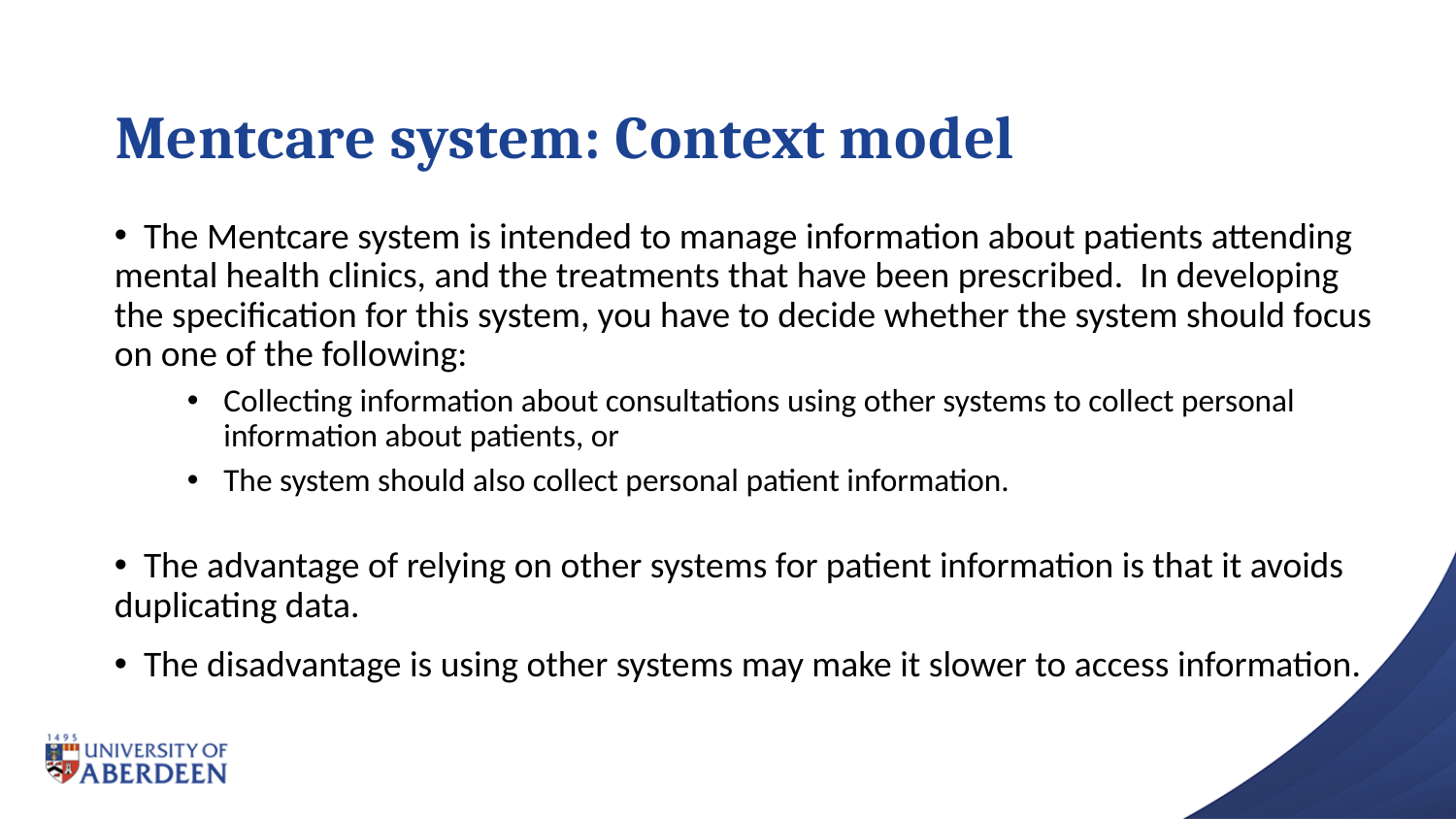

# Mentcare system: Context model
  The Mentcare system is intended to manage information about patients attending mental health clinics, and the treatments that have been prescribed.  In developing the specification for this system, you have to decide whether the system should focus on one of the following:
Collecting information about consultations using other systems to collect personal information about patients, or
The system should also collect personal patient information.

  The advantage of relying on other systems for patient information is that it avoids duplicating data.
  The disadvantage is using other systems may make it slower to access information.